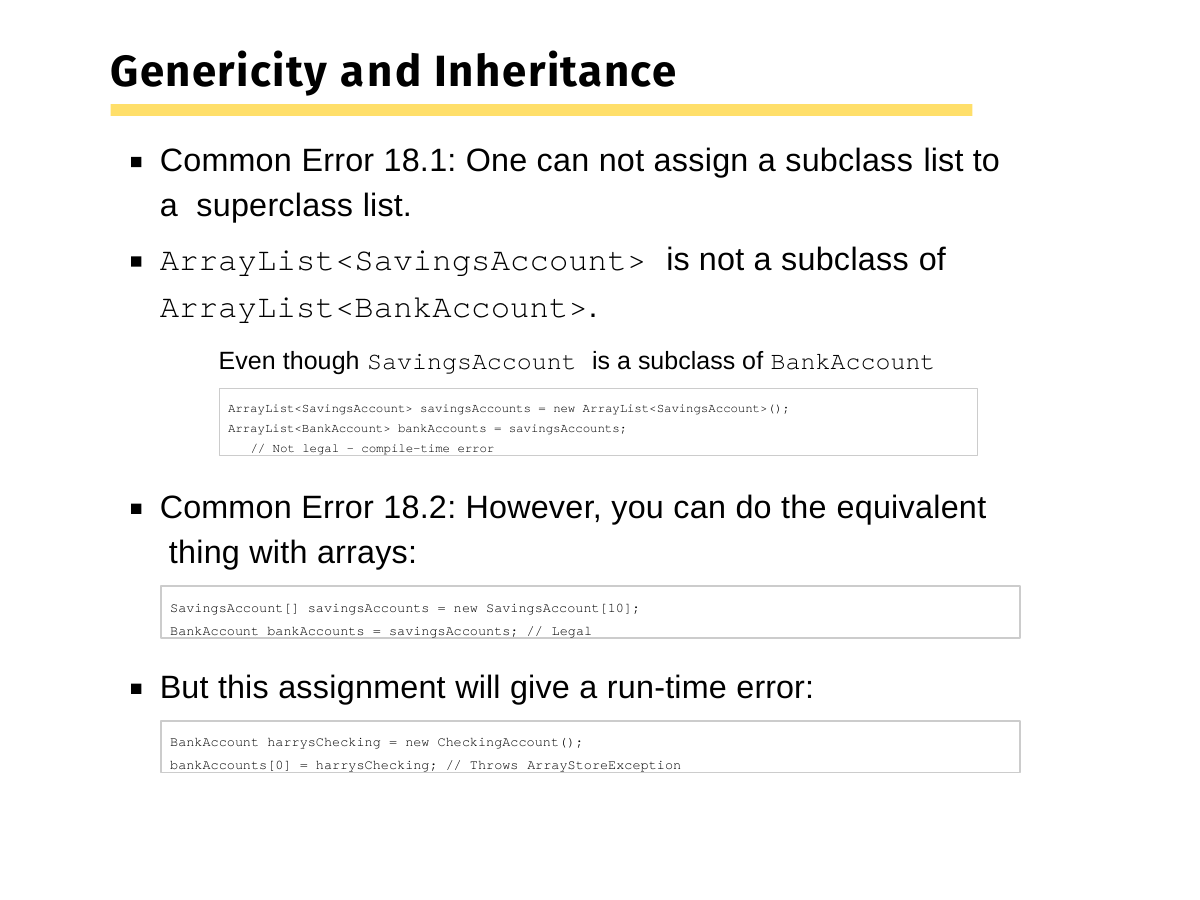

# Genericity and Inheritance

Common Error 18.1: One can not assign a subclass list to a  superclass list.
ArrayList<SavingsAccount> is not a subclass of
ArrayList<BankAccount>.
Even though SavingsAccount is a subclass of BankAccount

ArrayList<SavingsAccount> savingsAccounts = new ArrayList<SavingsAccount>();  ArrayList<BankAccount> bankAccounts = savingsAccounts;
// Not legal - compile-time error
Common Error 18.2: However, you can do the equivalent  thing with arrays:

SavingsAccount[] savingsAccounts = new SavingsAccount[10];  BankAccount bankAccounts = savingsAccounts; // Legal
But this assignment will give a run-time error:

BankAccount harrysChecking = new CheckingAccount();  bankAccounts[0] = harrysChecking; // Throws ArrayStoreException